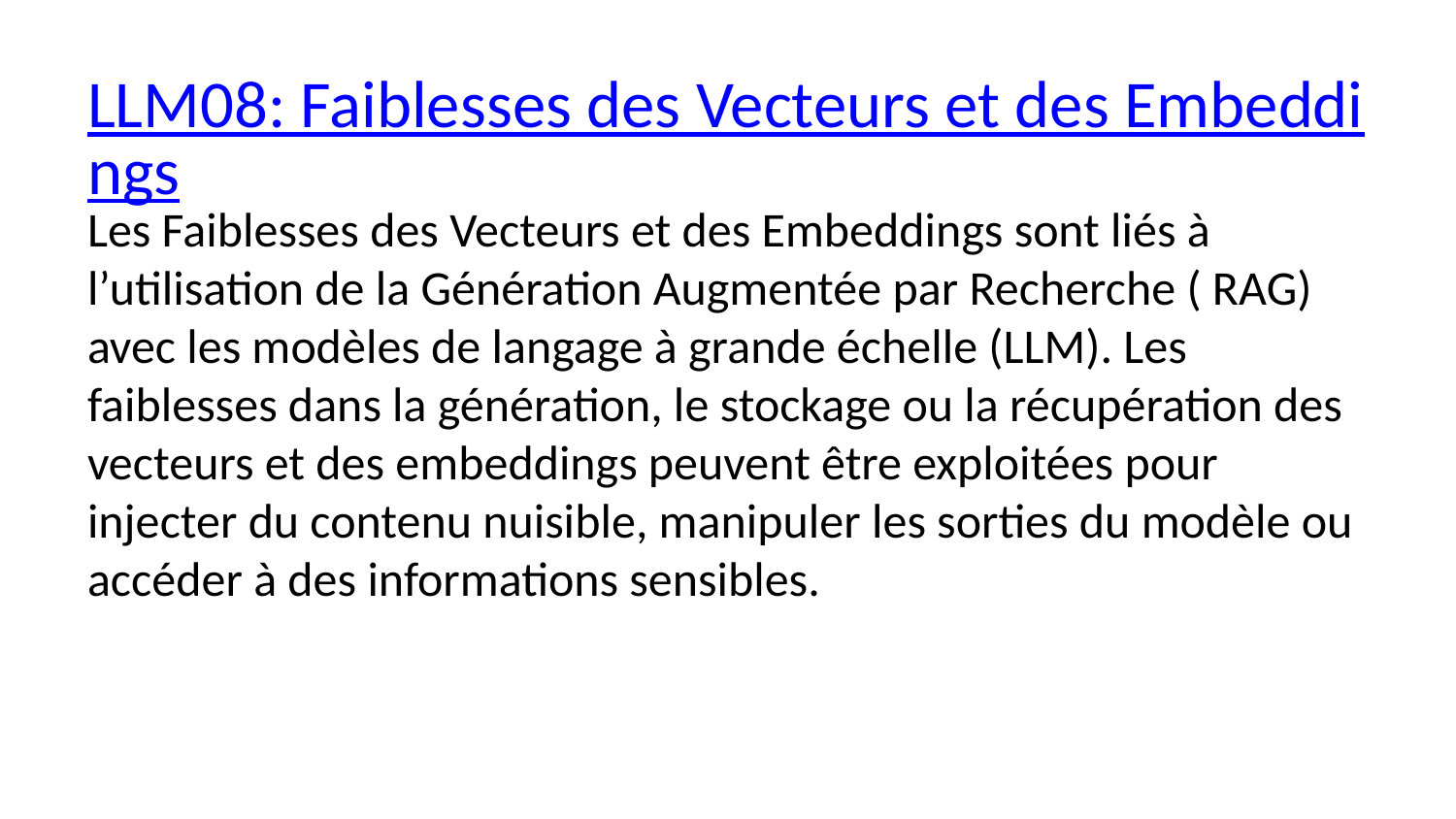

# LLM08: Faiblesses des Vecteurs et des Embeddings
Les Faiblesses des Vecteurs et des Embeddings sont liés à l’utilisation de la Génération Augmentée par Recherche ( RAG) avec les modèles de langage à grande échelle (LLM). Les faiblesses dans la génération, le stockage ou la récupération des vecteurs et des embeddings peuvent être exploitées pour injecter du contenu nuisible, manipuler les sorties du modèle ou accéder à des informations sensibles.